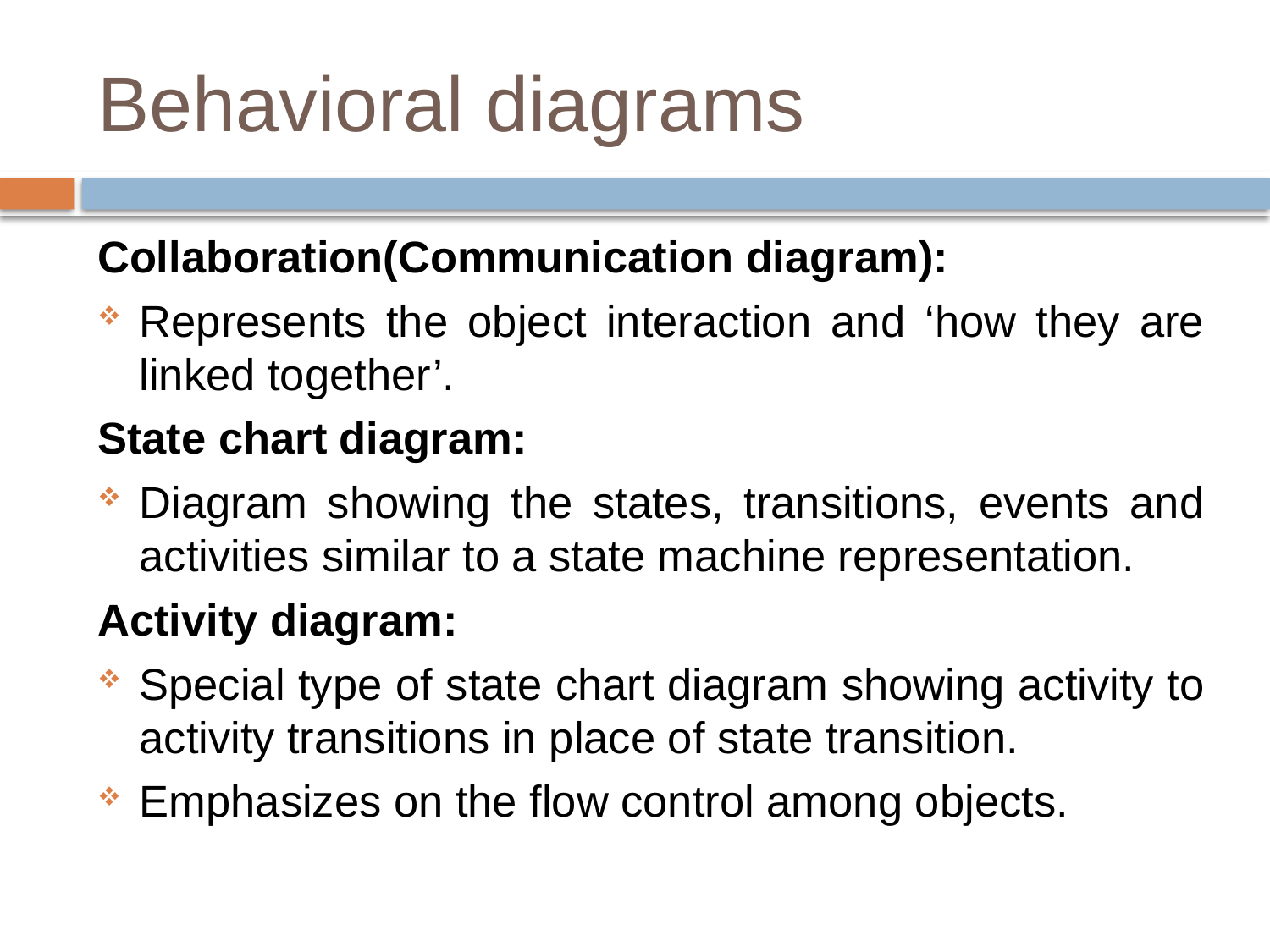

# Behavioral diagrams
Collaboration(Communication diagram):
Represents the object interaction and ‘how they are linked together’.
State chart diagram:
Diagram showing the states, transitions, events and activities similar to a state machine representation.
Activity diagram:
Special type of state chart diagram showing activity to activity transitions in place of state transition.
Emphasizes on the flow control among objects.